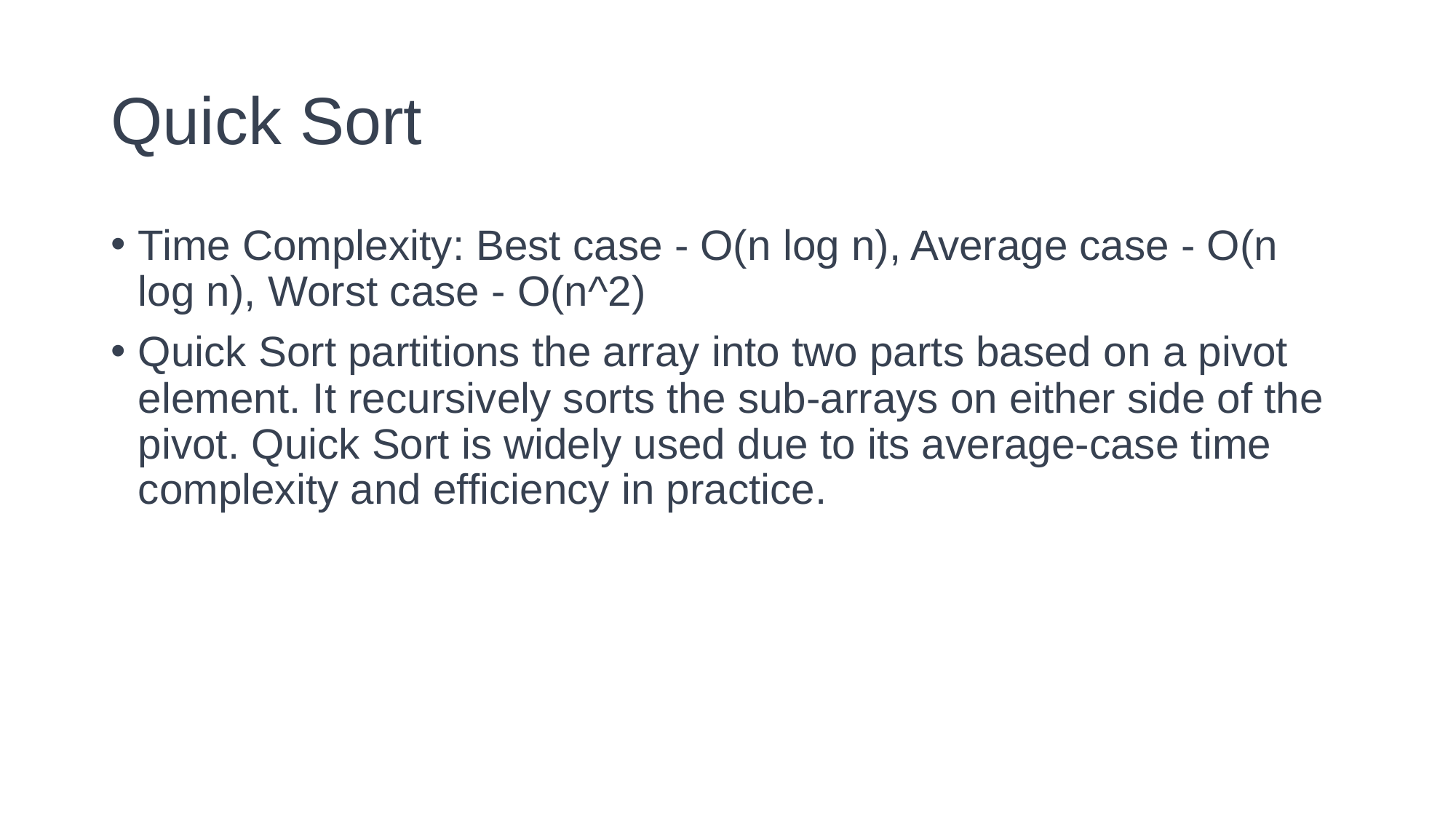

# Quick Sort
Time Complexity: Best case - O(n log n), Average case - O(n log n), Worst case - O(n^2)
Quick Sort partitions the array into two parts based on a pivot element. It recursively sorts the sub-arrays on either side of the pivot. Quick Sort is widely used due to its average-case time complexity and efficiency in practice.